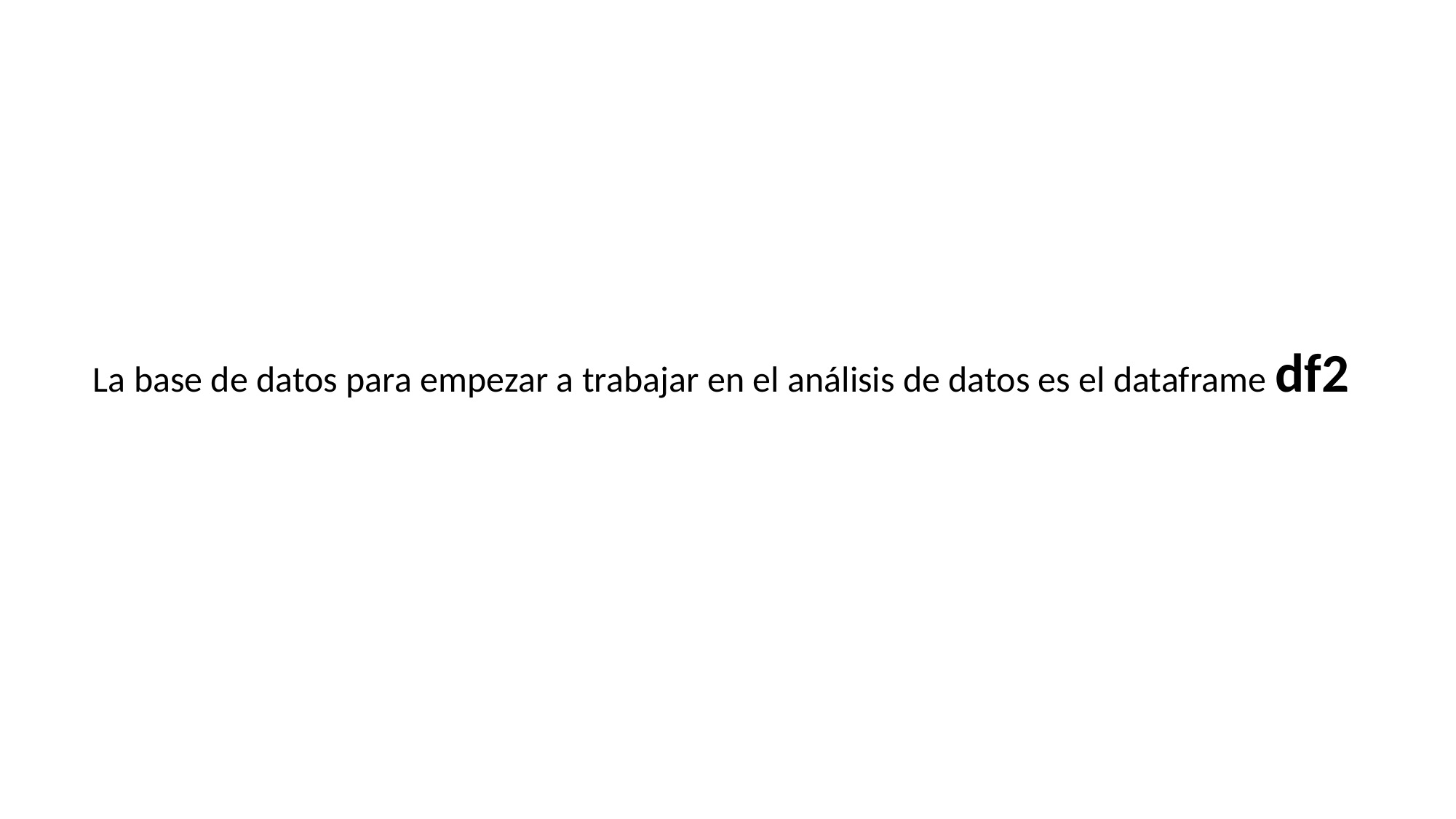

La base de datos para empezar a trabajar en el análisis de datos es el dataframe df2